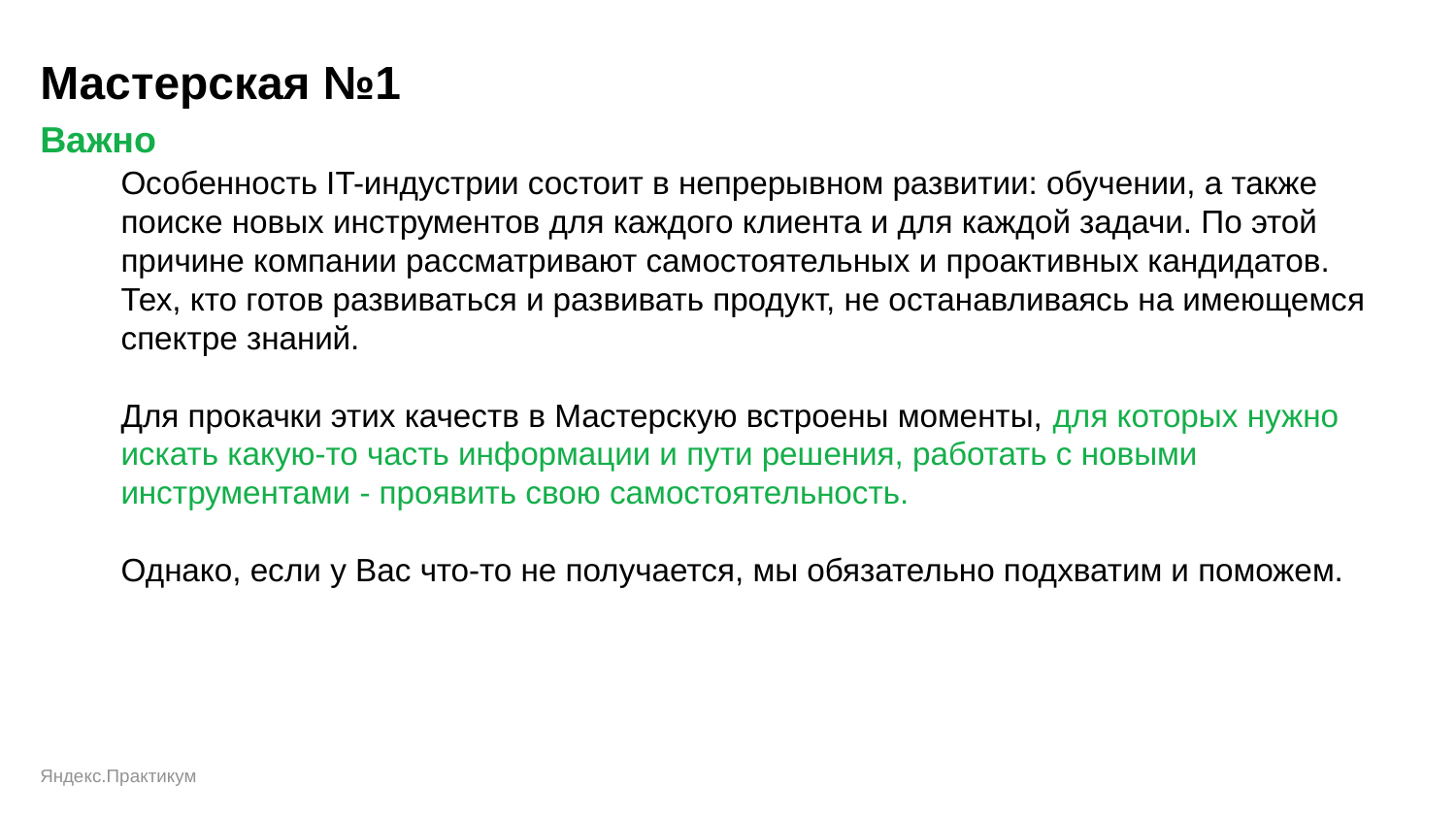

# Мастерская №1 Важно
Особенность IT-индустрии состоит в непрерывном развитии: обучении, а также поиске новых инструментов для каждого клиента и для каждой задачи. По этой причине компании рассматривают самостоятельных и проактивных кандидатов. Тех, кто готов развиваться и развивать продукт, не останавливаясь на имеющемся спектре знаний.

Для прокачки этих качеств в Мастерскую встроены моменты, для которых нужно искать какую-то часть информации и пути решения, работать с новыми инструментами - проявить свою самостоятельность.
Однако, если у Вас что-то не получается, мы обязательно подхватим и поможем.
Яндекс.Практикум